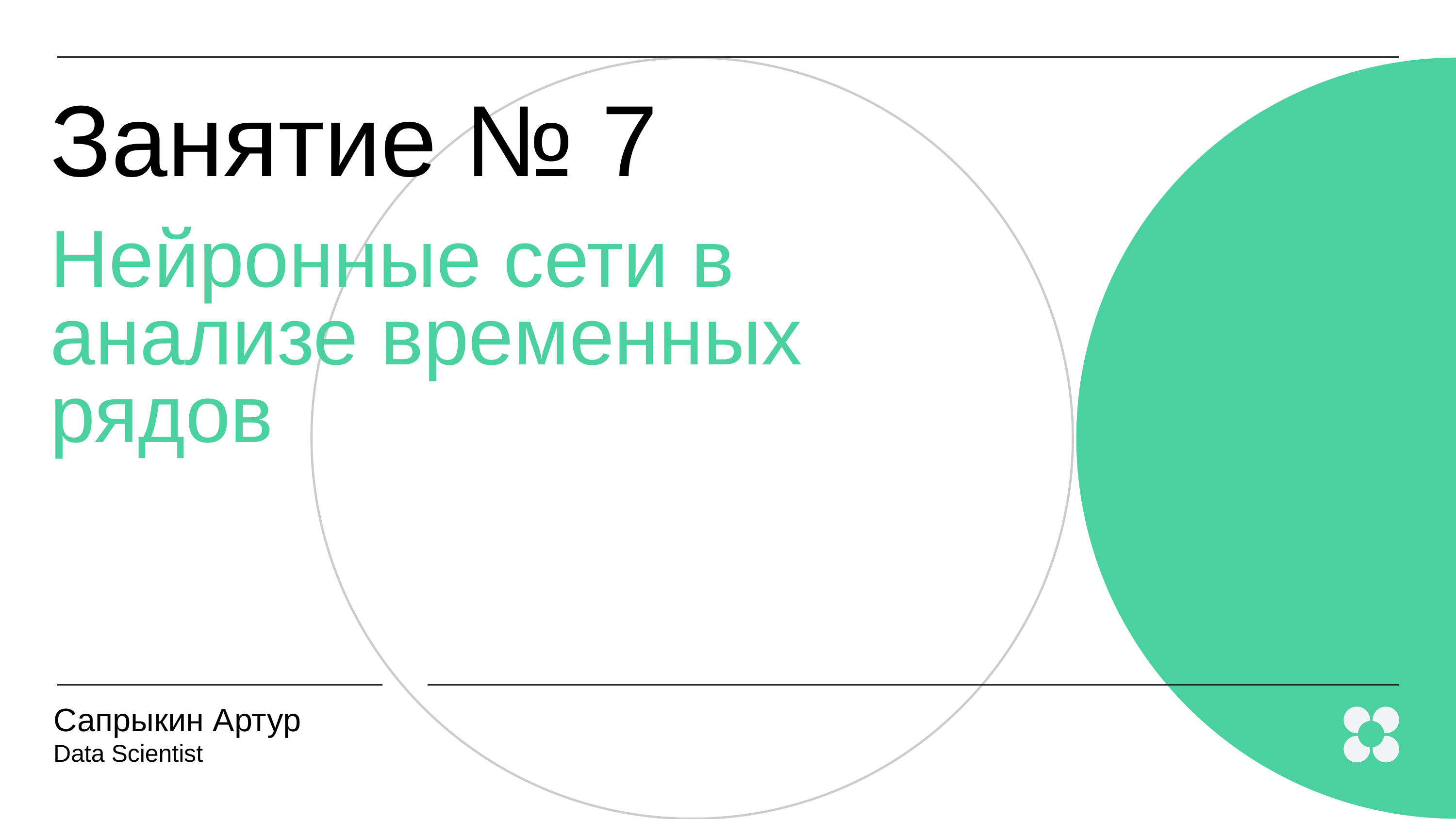

Занятие № 7
Нейронные сети в анализе временных рядов
Сапрыкин Артур
Data Scientist